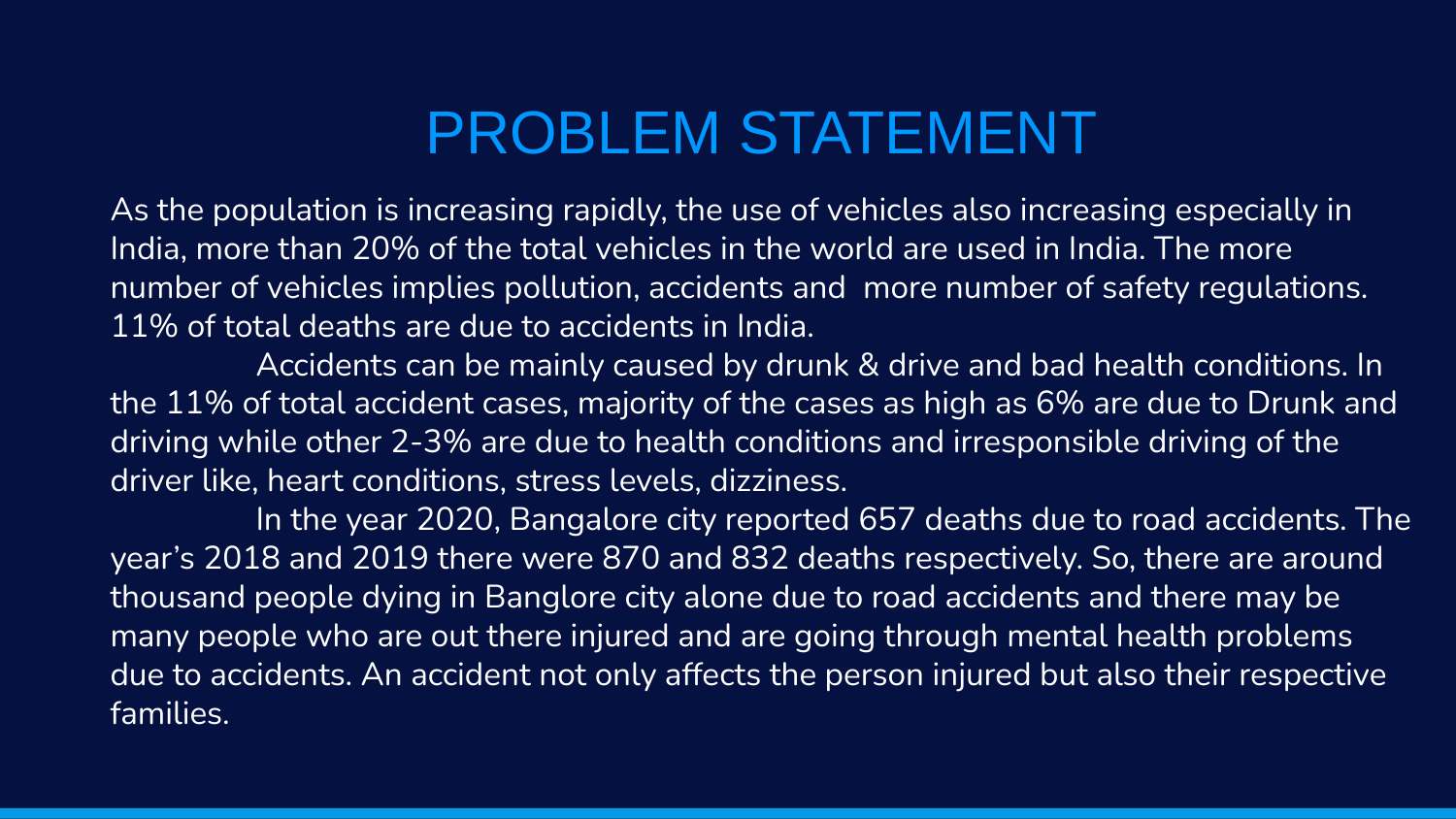

# PROBLEM STATEMENT
As the population is increasing rapidly, the use of vehicles also increasing especially in India, more than 20% of the total vehicles in the world are used in India. The more number of vehicles implies pollution, accidents and  more number of safety regulations. 11% of total deaths are due to accidents in India.
	Accidents can be mainly caused by drunk & drive and bad health conditions. In the 11% of total accident cases, majority of the cases as high as 6% are due to Drunk and driving while other 2-3% are due to health conditions and irresponsible driving of the driver like, heart conditions, stress levels, dizziness.
	In the year 2020, Bangalore city reported 657 deaths due to road accidents. The year’s 2018 and 2019 there were 870 and 832 deaths respectively. So, there are around thousand people dying in Banglore city alone due to road accidents and there may be many people who are out there injured and are going through mental health problems due to accidents. An accident not only affects the person injured but also their respective families.